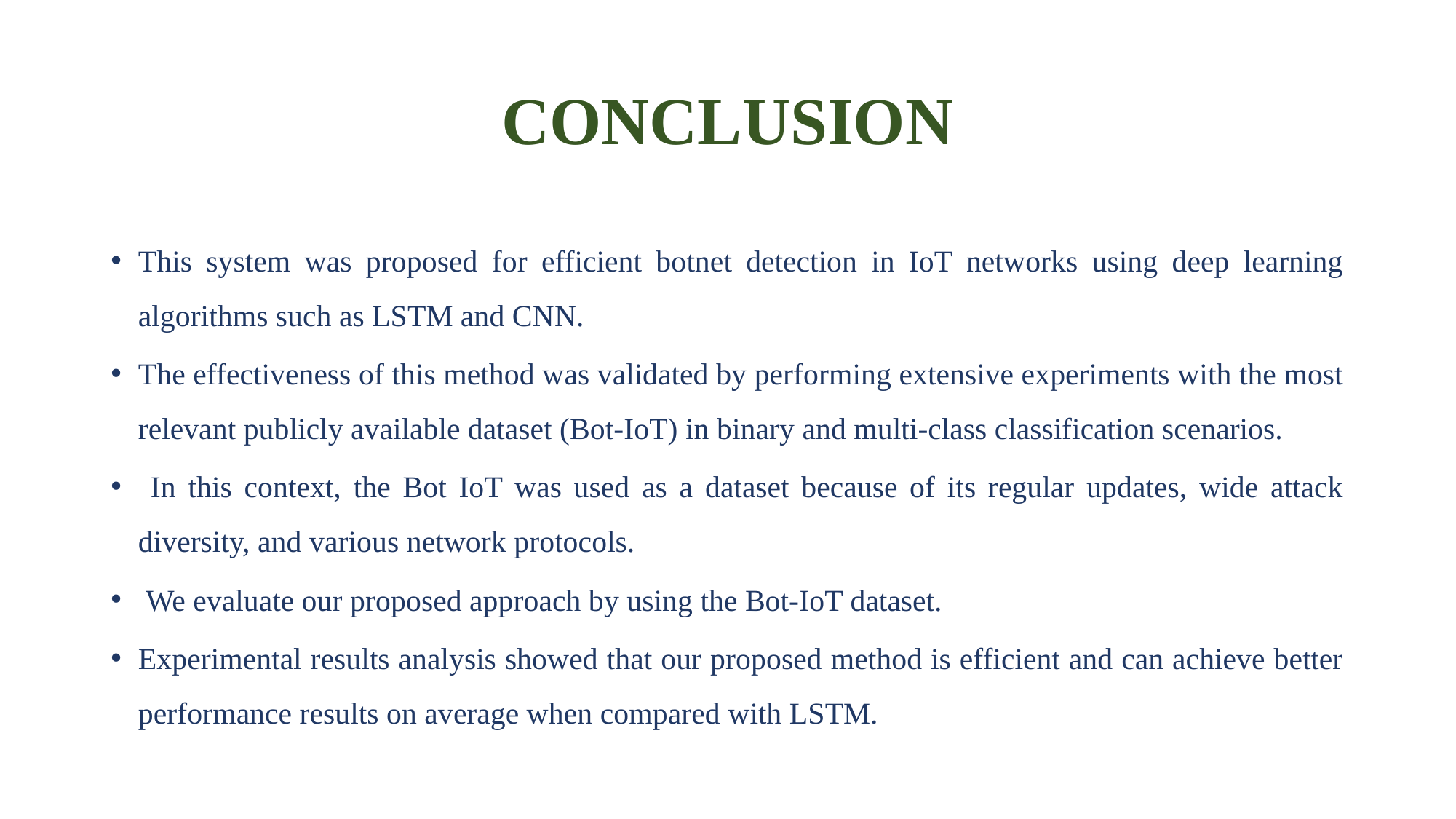

# CONCLUSION
This system was proposed for efficient botnet detection in IoT networks using deep learning algorithms such as LSTM and CNN.
The effectiveness of this method was validated by performing extensive experiments with the most relevant publicly available dataset (Bot-IoT) in binary and multi-class classification scenarios.
 In this context, the Bot IoT was used as a dataset because of its regular updates, wide attack diversity, and various network protocols.
 We evaluate our proposed approach by using the Bot-IoT dataset.
Experimental results analysis showed that our proposed method is efficient and can achieve better performance results on average when compared with LSTM.